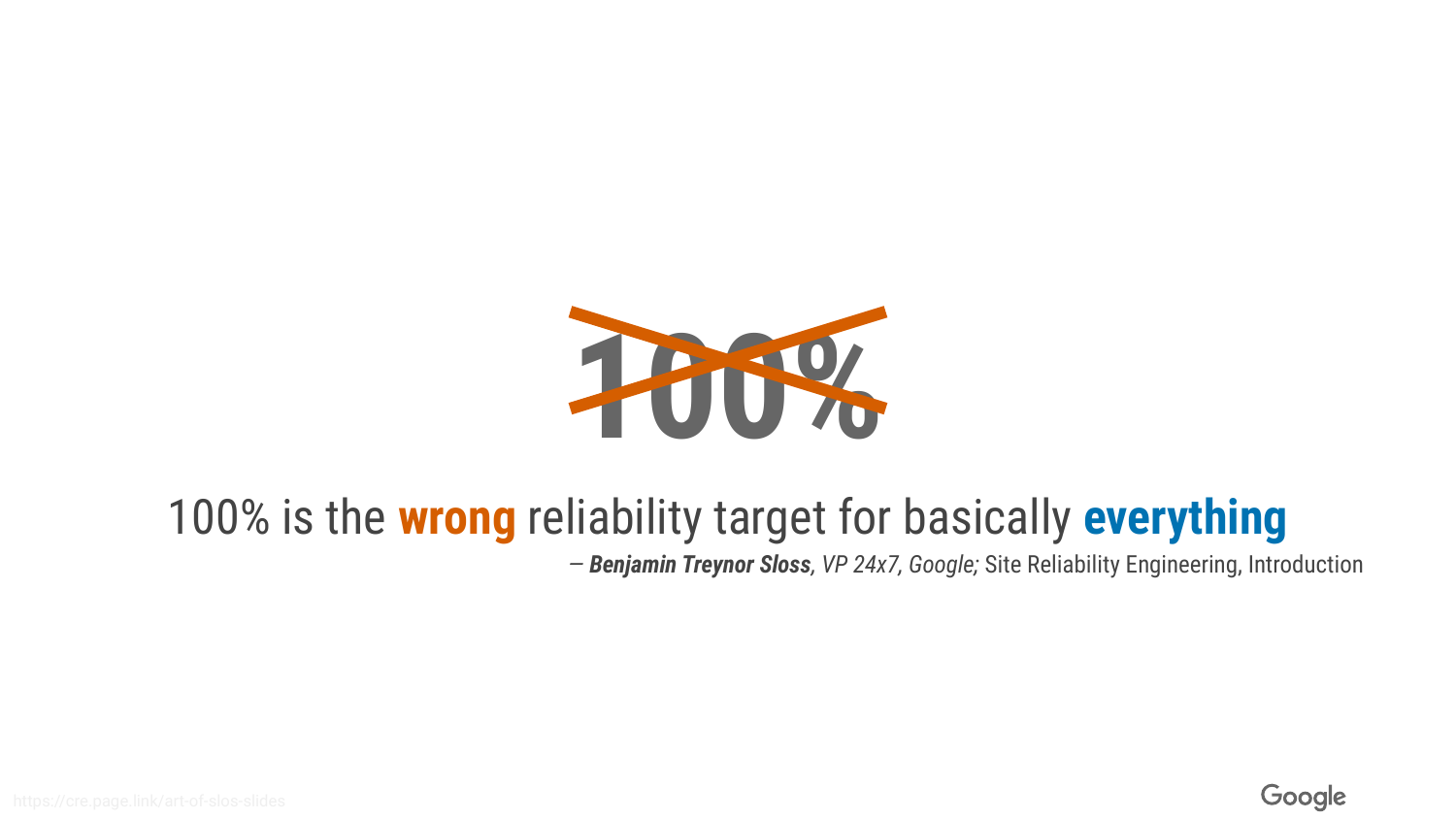

100%
100% is the wrong reliability target for basically everything
— Benjamin Treynor Sloss, VP 24x7, Google; Site Reliability Engineering, Introduction